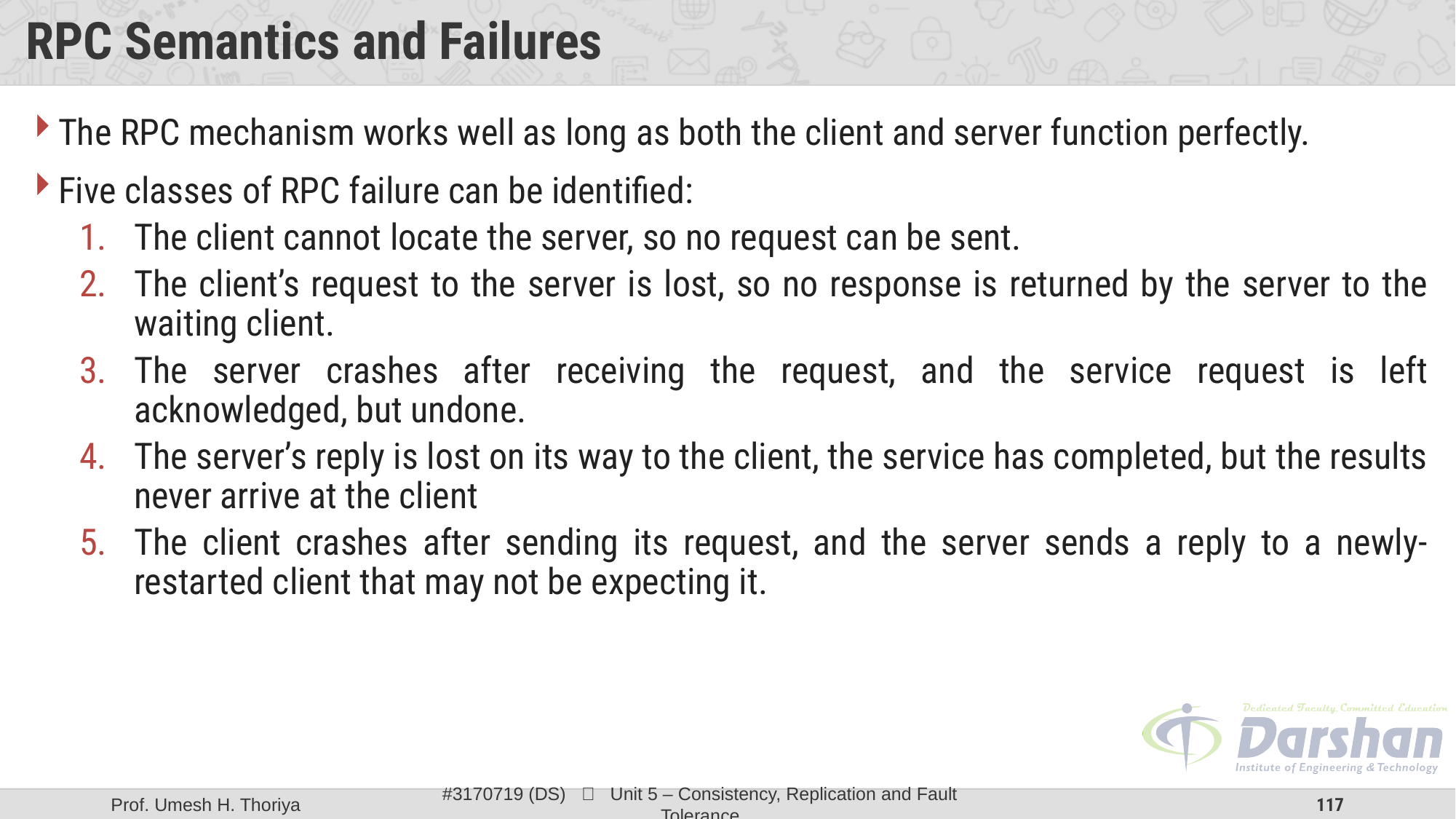

# RPC Semantics and Failures
The RPC mechanism works well as long as both the client and server function perfectly.
Five classes of RPC failure can be identified:
The client cannot locate the server, so no request can be sent.
The client’s request to the server is lost, so no response is returned by the server to the waiting client.
The server crashes after receiving the request, and the service request is left acknowledged, but undone.
The server’s reply is lost on its way to the client, the service has completed, but the results never arrive at the client
The client crashes after sending its request, and the server sends a reply to a newly-restarted client that may not be expecting it.